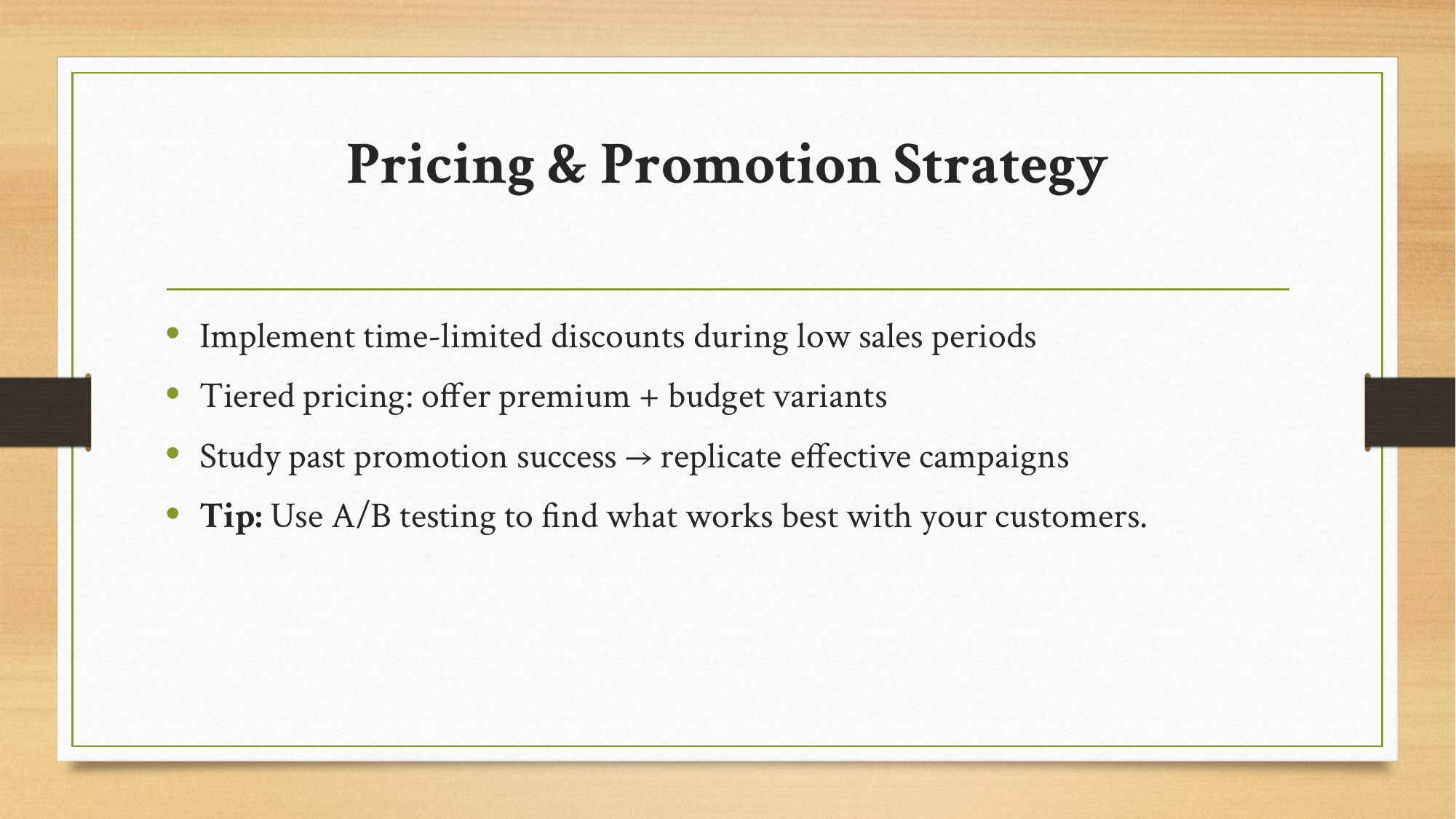

# Pricing & Promotion Strategy
Implement time-limited discounts during low sales periods
Tiered pricing: offer premium + budget variants
Study past promotion success → replicate effective campaigns
Tip: Use A/B testing to find what works best with your customers.